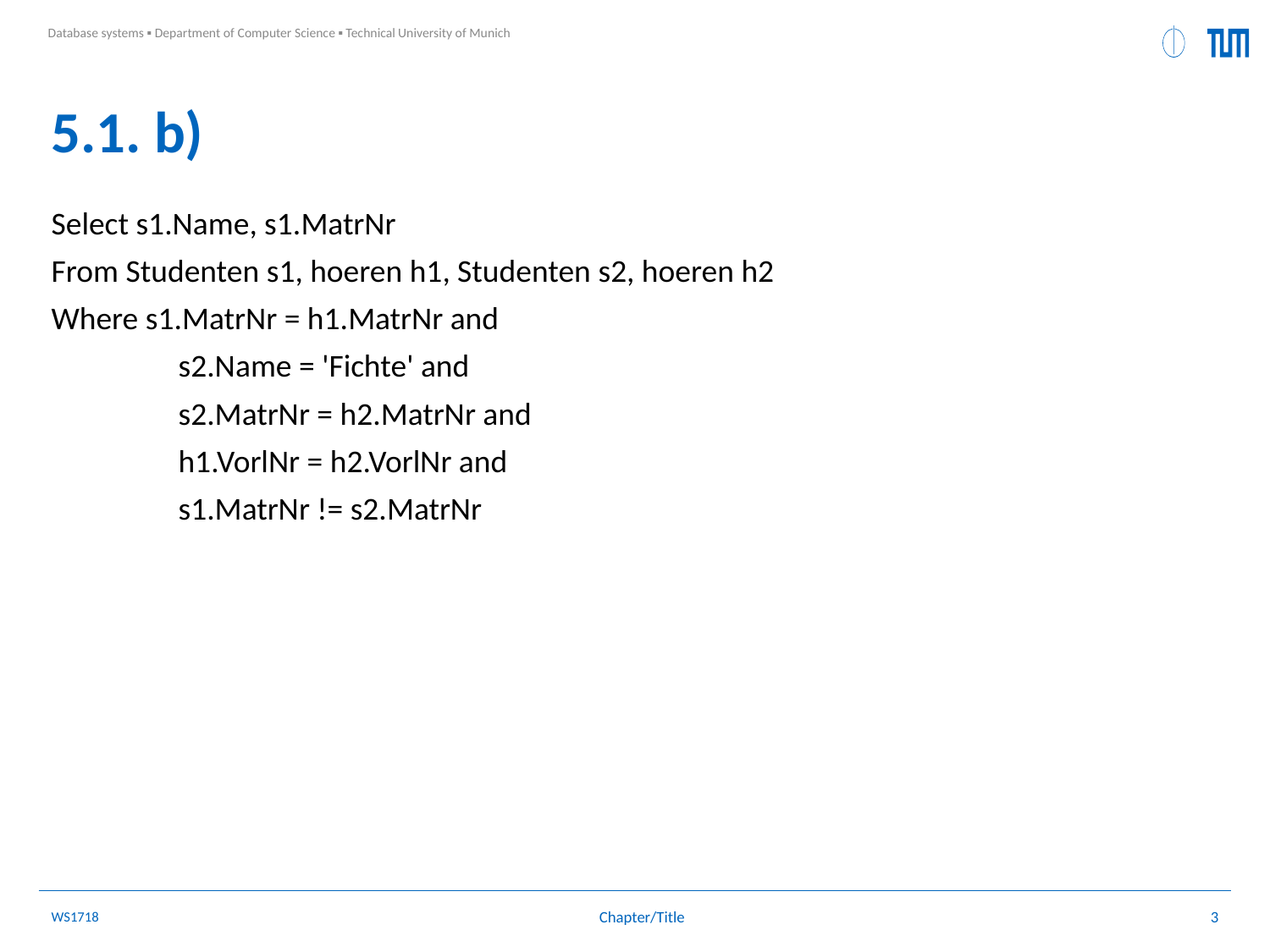

# 5.1. b)
Select s1.Name, s1.MatrNr
From Studenten s1, hoeren h1, Studenten s2, hoeren h2
Where s1.MatrNr = h1.MatrNr and
	s2.Name = 'Fichte' and
    	s2.MatrNr = h2.MatrNr and
 	h1.VorlNr = h2.VorlNr and
   	s1.MatrNr != s2.MatrNr
WS1718
3
Chapter/Title